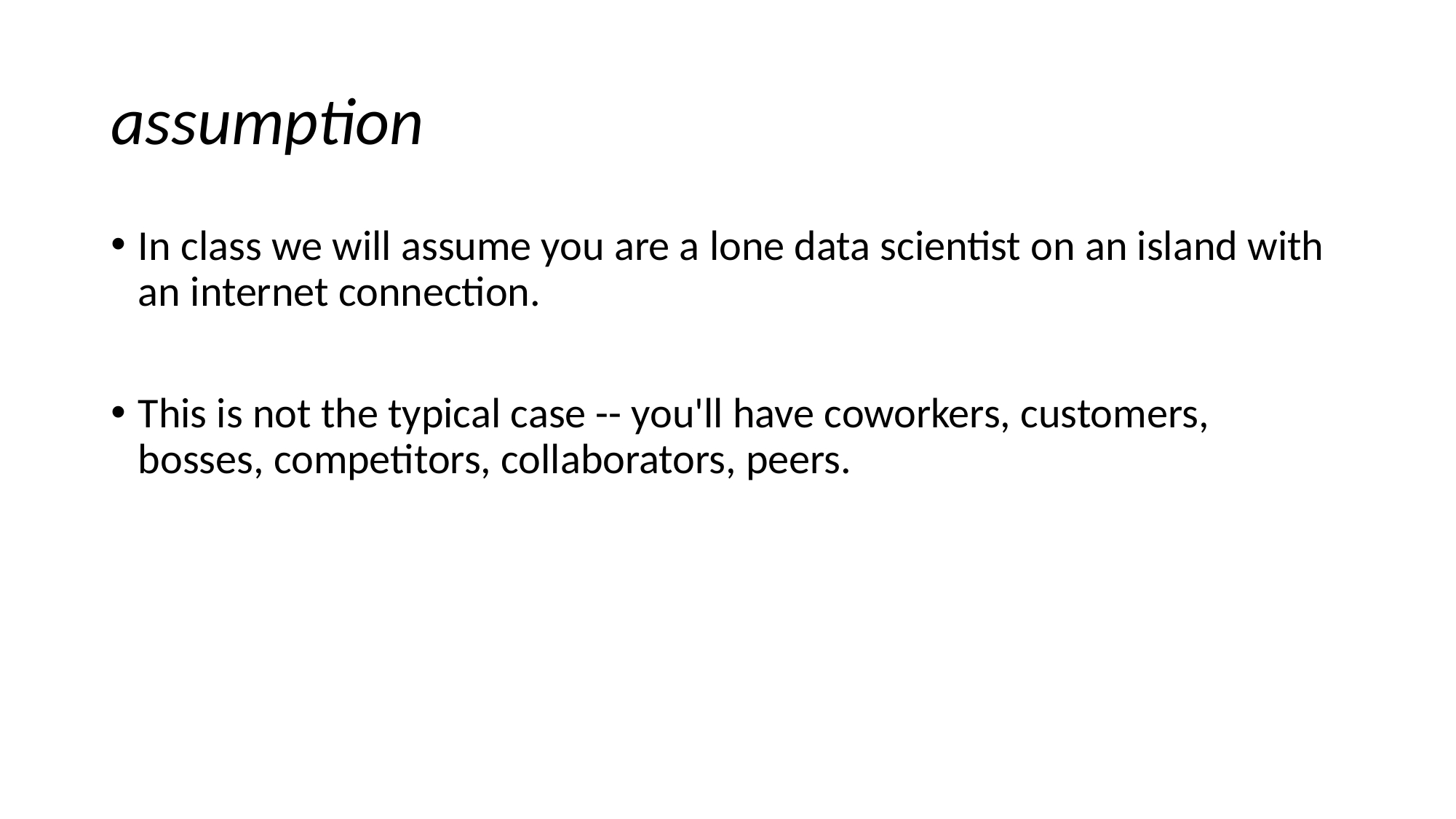

# assumption
In class we will assume you are a lone data scientist on an island with an internet connection.

This is not the typical case -- you'll have coworkers, customers, bosses, competitors, collaborators, peers.